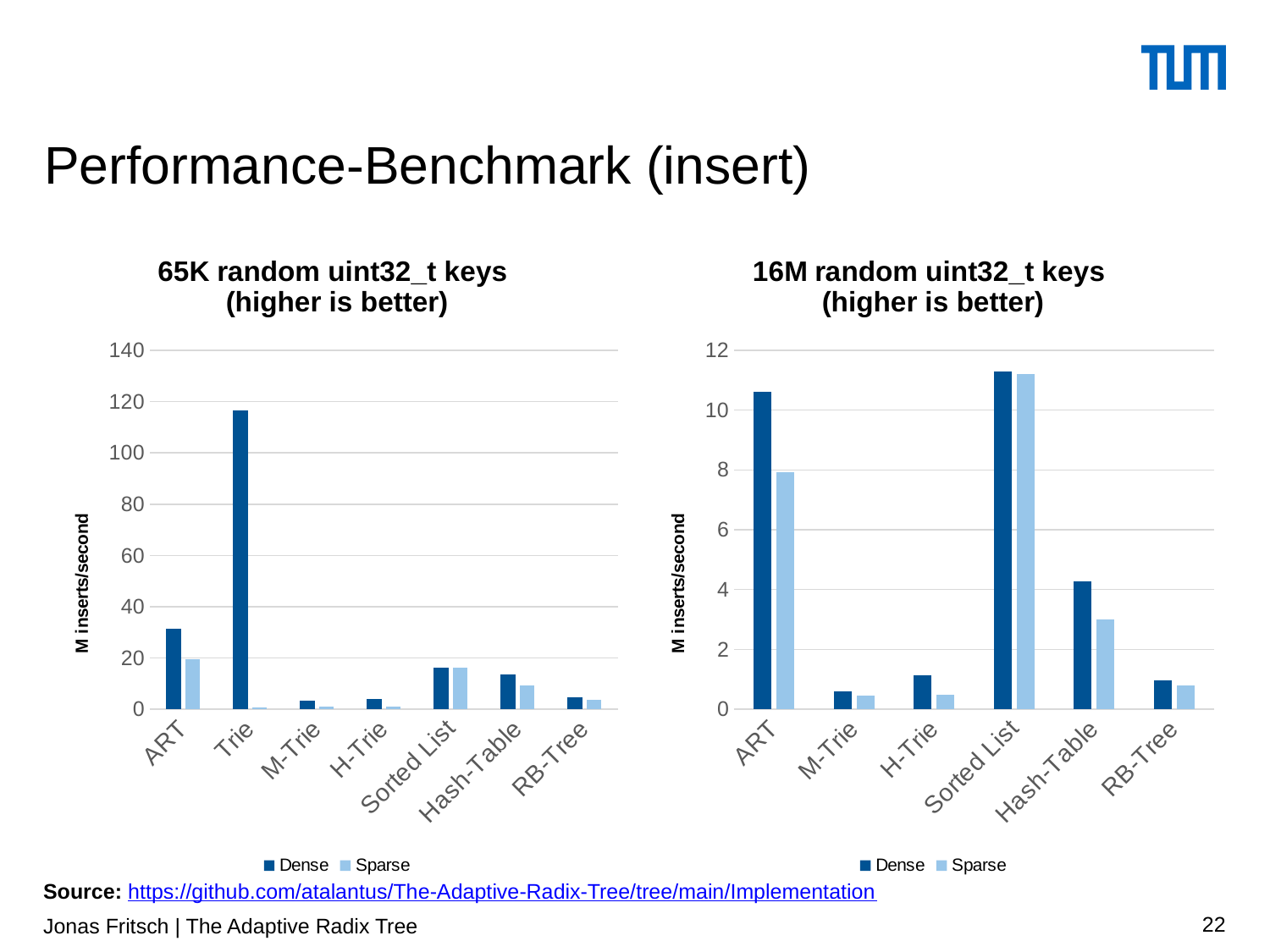

# Performance-Benchmark (insert)

### Chart: 65K random uint32_t keys (higher is better)

| Category | Dense | Sparse |
|---|---|---|
| ART | 31.416 | 19.35 |
| Trie | 116.61 | 0.597 |
| M-Trie | 3.2809 | 1.1 |
| H-Trie | 3.9452 | 0.899 |
| Sorted List | 16.2378 | 16.27 |
| Hash-Table | 13.449 | 9.385 |
| RB-Tree | 4.739 | 3.714 |

### Chart: 16M random uint32_t keys (higher is better)

| Category | Dense | Sparse |
|---|---|---|
| ART | 10.6 | 7.932 |
| M-Trie | 0.59 | 0.4512 |
| H-Trie | 1.135 | 0.4888 |
| Sorted List | 11.276 | 11.214 |
| Hash-Table | 4.271 | 3.012 |
| RB-Tree | 0.9623 | 0.809 |
Source: https://github.com/atalantus/The-Adaptive-Radix-Tree/tree/main/Implementation
Jonas Fritsch | The Adaptive Radix Tree
22